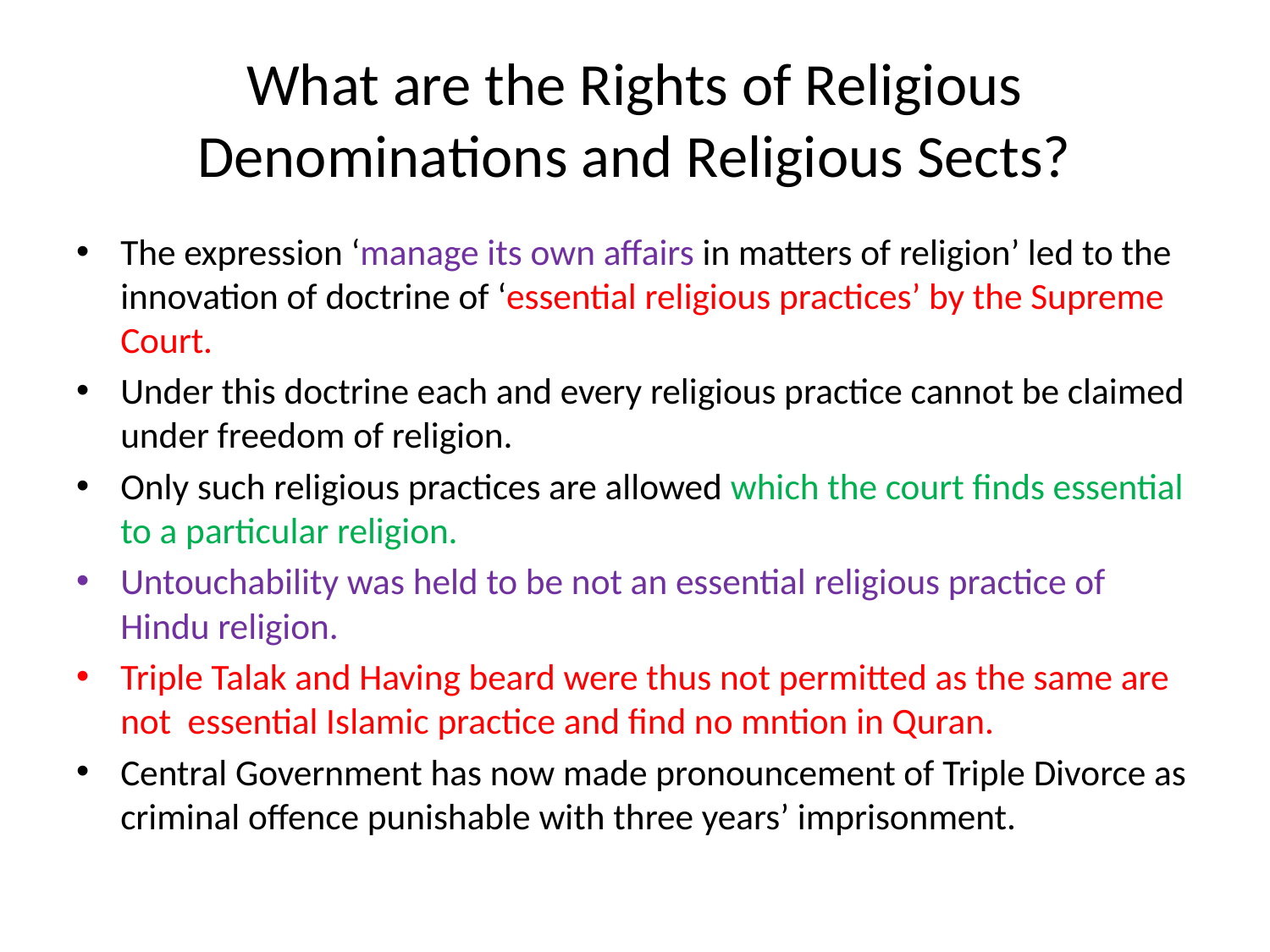

# What are the Rights of Religious Denominations and Religious Sects?
The expression ‘manage its own affairs in matters of religion’ led to the innovation of doctrine of ‘essential religious practices’ by the Supreme Court.
Under this doctrine each and every religious practice cannot be claimed under freedom of religion.
Only such religious practices are allowed which the court finds essential to a particular religion.
Untouchability was held to be not an essential religious practice of Hindu religion.
Triple Talak and Having beard were thus not permitted as the same are not  essential Islamic practice and find no mntion in Quran.
Central Government has now made pronouncement of Triple Divorce as criminal offence punishable with three years’ imprisonment.